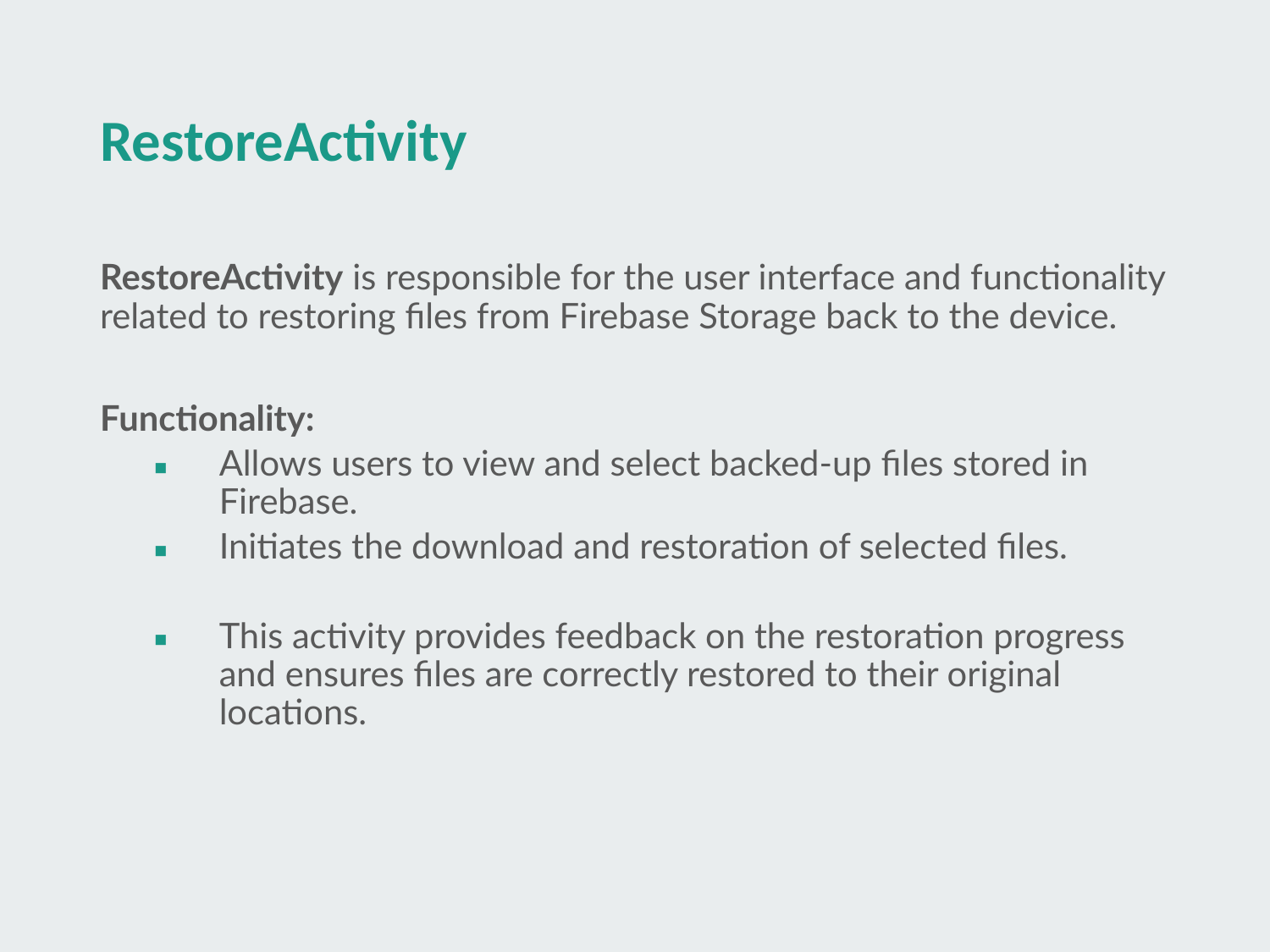

# RestoreActivity
RestoreActivity is responsible for the user interface and functionality related to restoring files from Firebase Storage back to the device.

Functionality:
Allows users to view and select backed-up files stored in Firebase.
Initiates the download and restoration of selected files.

This activity provides feedback on the restoration progress and ensures files are correctly restored to their original locations.